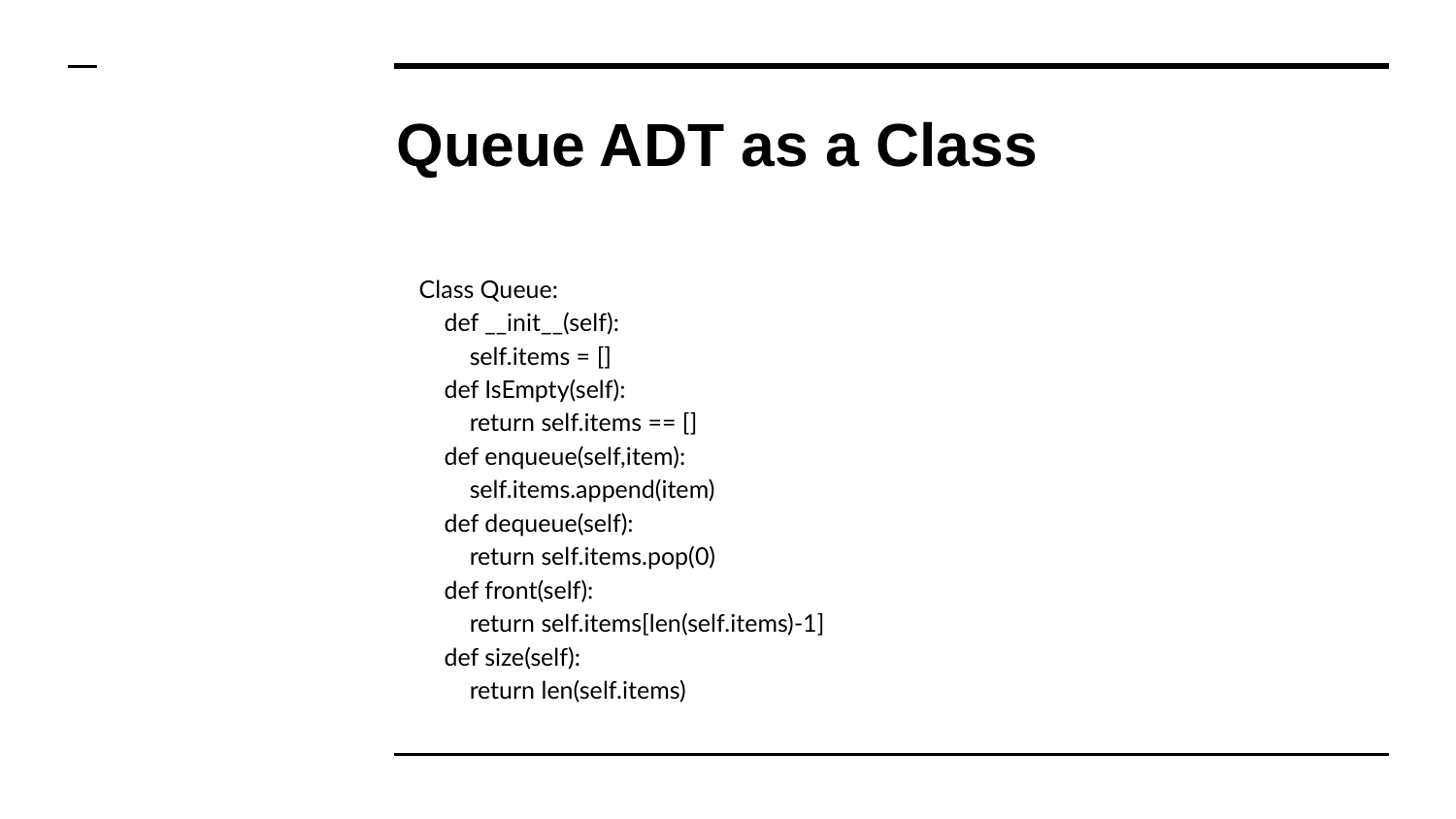

# Queue ADT as a Class
Class Queue:
    def __init__(self):
        self.items = []
    def IsEmpty(self):
        return self.items == []
    def enqueue(self,item):
        self.items.append(item)
    def dequeue(self):
        return self.items.pop(0)
    def front(self):
        return self.items[len(self.items)-1]
    def size(self):
        return len(self.items)